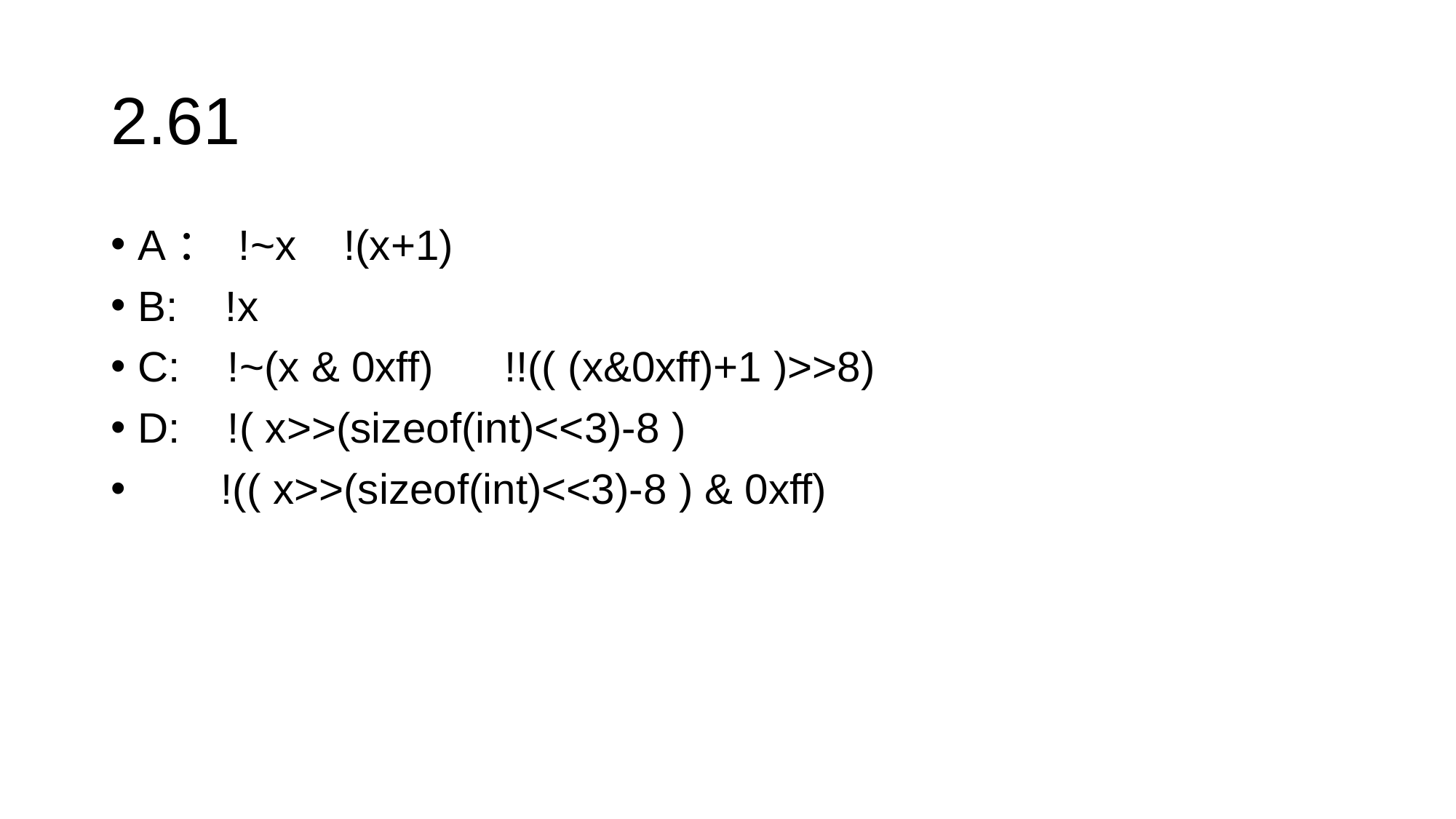

# 2.61
A： !~x    !(x+1)
B:    !x
C:    !~(x & 0xff)      !!(( (x&0xff)+1 )>>8)
D:    !( x>>(sizeof(int)<<3)-8 )
       !(( x>>(sizeof(int)<<3)-8 ) & 0xff)